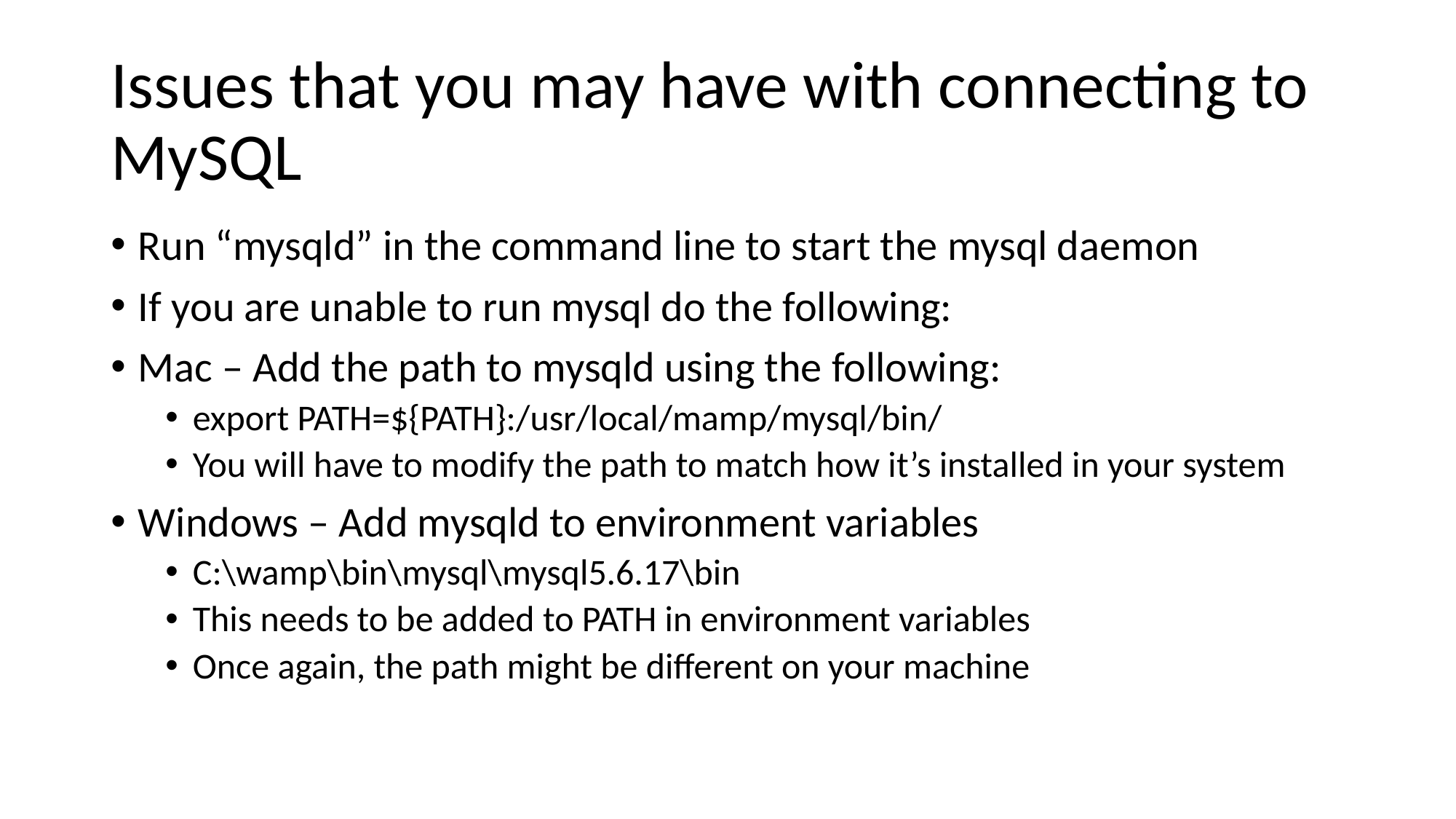

# Issues that you may have with connecting to MySQL
Run “mysqld” in the command line to start the mysql daemon
If you are unable to run mysql do the following:
Mac – Add the path to mysqld using the following:
export PATH=${PATH}:/usr/local/mamp/mysql/bin/
You will have to modify the path to match how it’s installed in your system
Windows – Add mysqld to environment variables
C:\wamp\bin\mysql\mysql5.6.17\bin
This needs to be added to PATH in environment variables
Once again, the path might be different on your machine